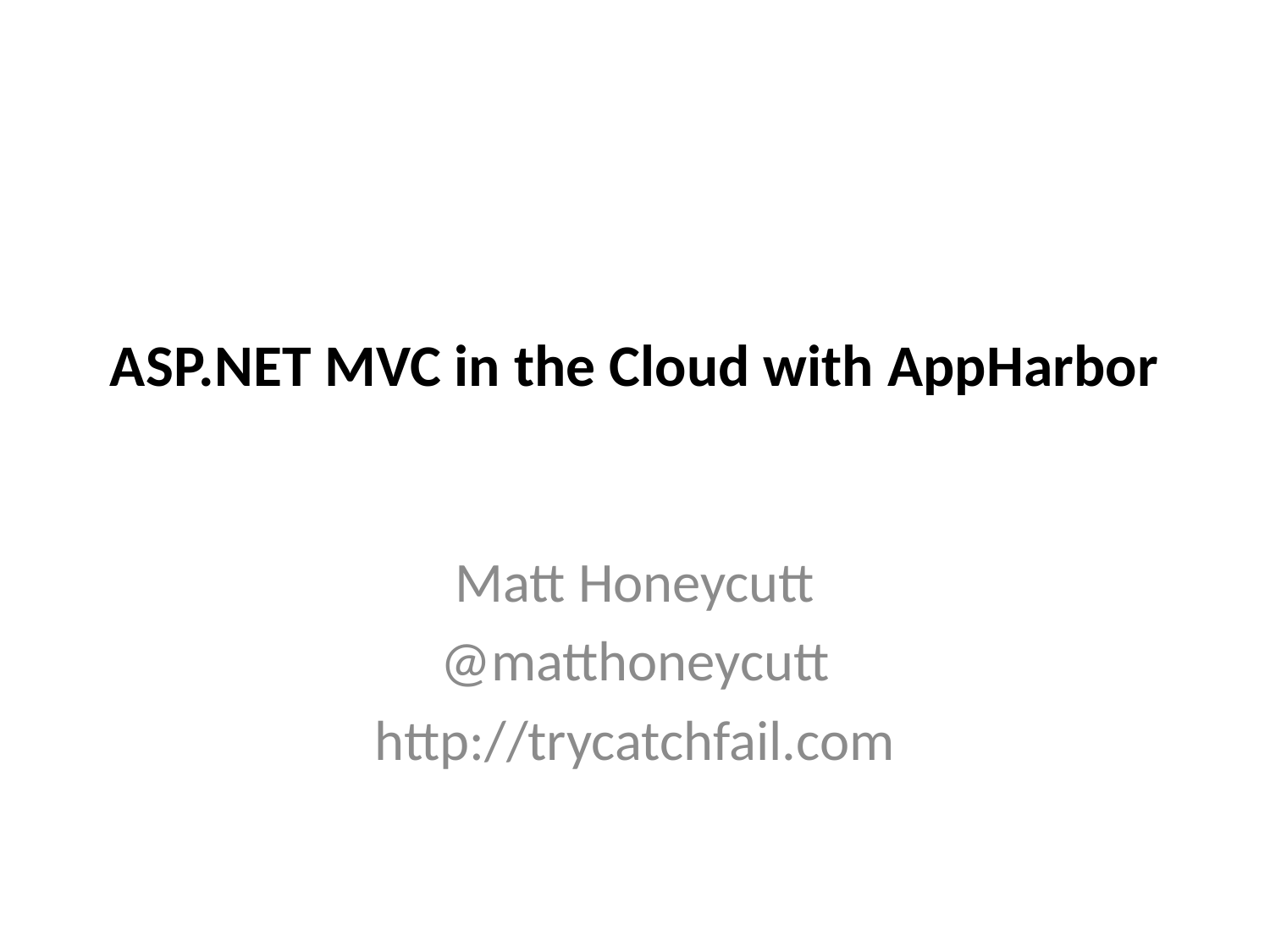

# ASP.NET MVC in the Cloud with AppHarbor
Matt Honeycutt
@matthoneycutt
http://trycatchfail.com